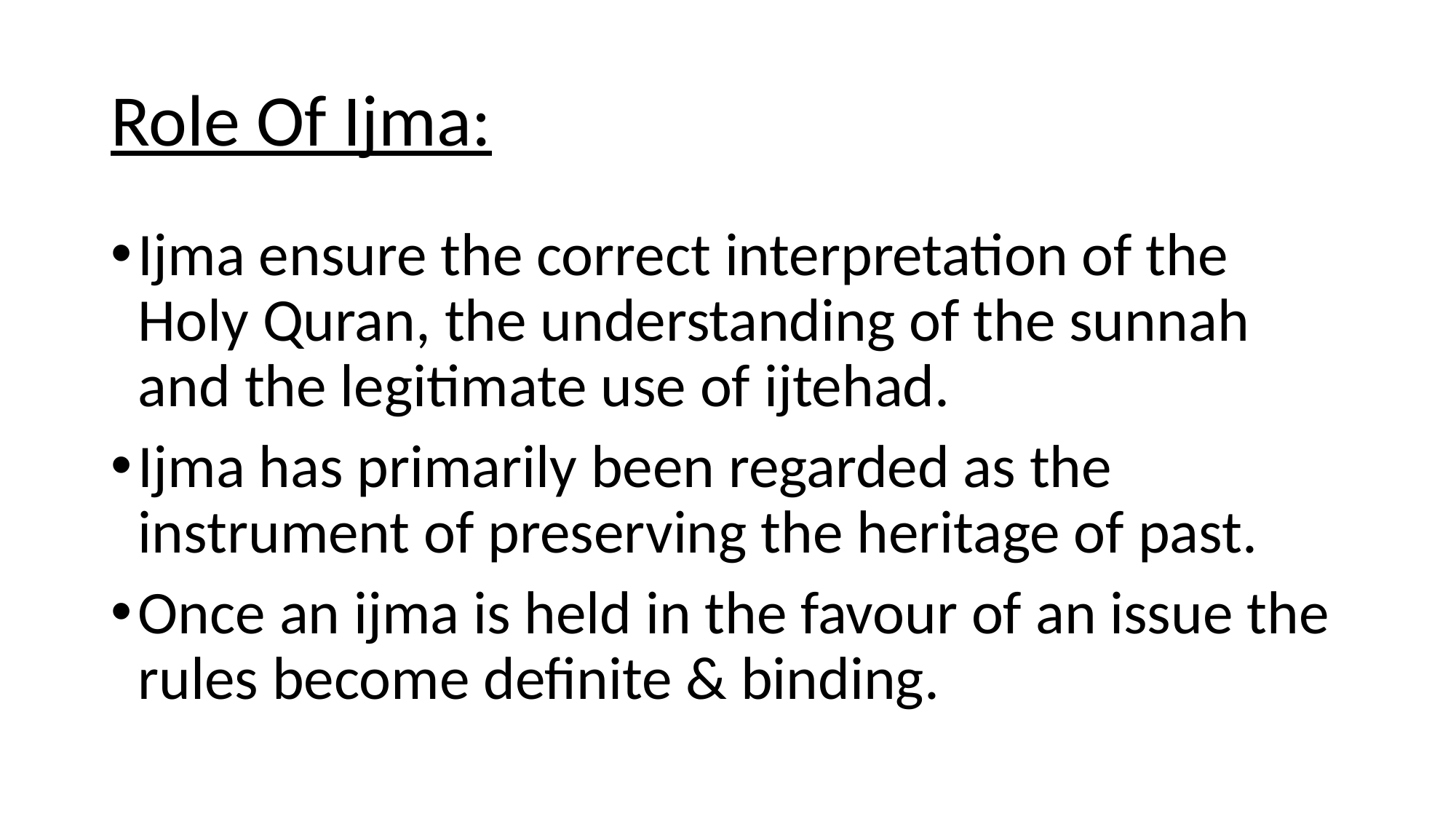

# Role Of Ijma:
Ijma ensure the correct interpretation of the Holy Quran, the understanding of the sunnah and the legitimate use of ijtehad.
Ijma has primarily been regarded as the instrument of preserving the heritage of past.
Once an ijma is held in the favour of an issue the rules become definite & binding.